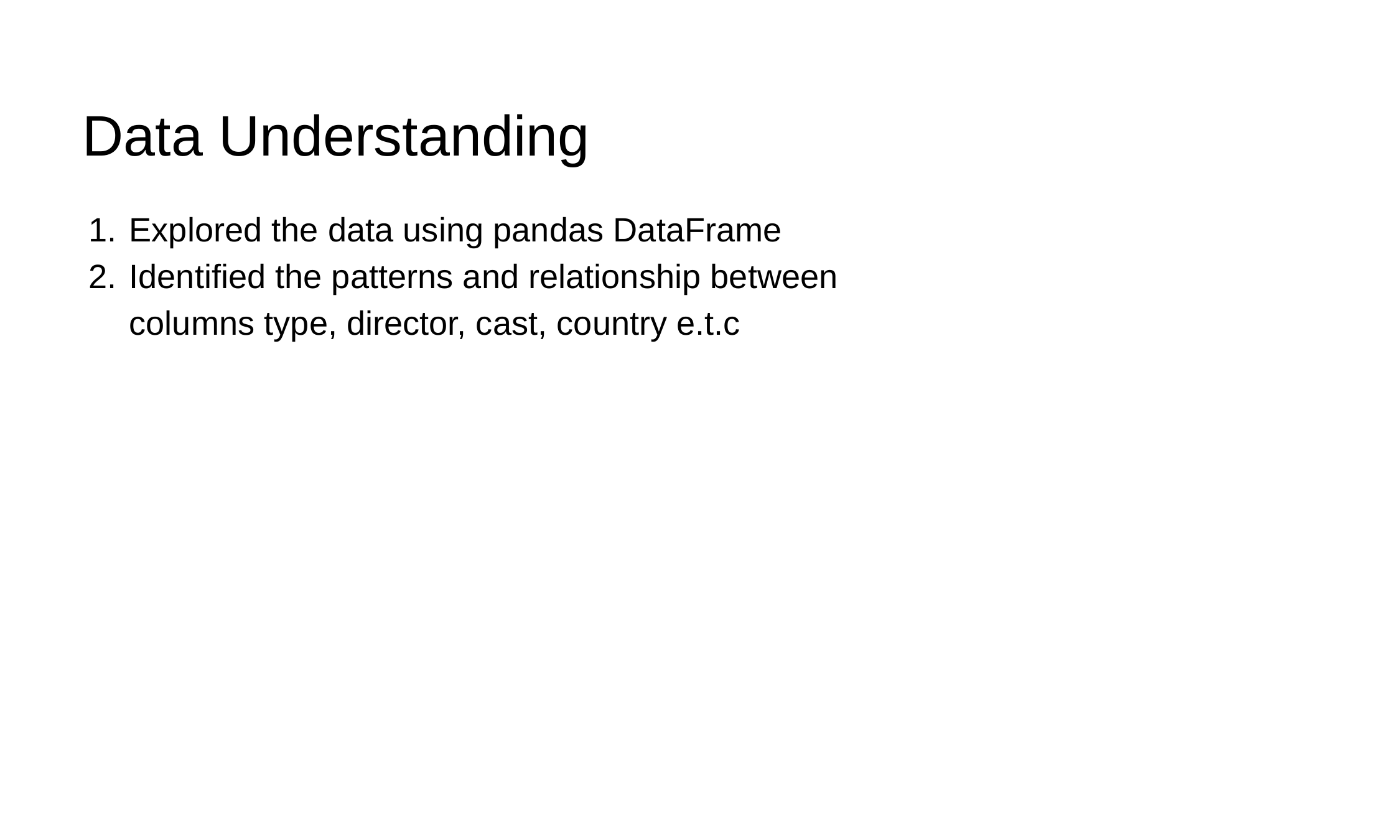

# Data Understanding
Explored the data using pandas DataFrame
Identified the patterns and relationship between
columns type, director, cast, country e.t.c